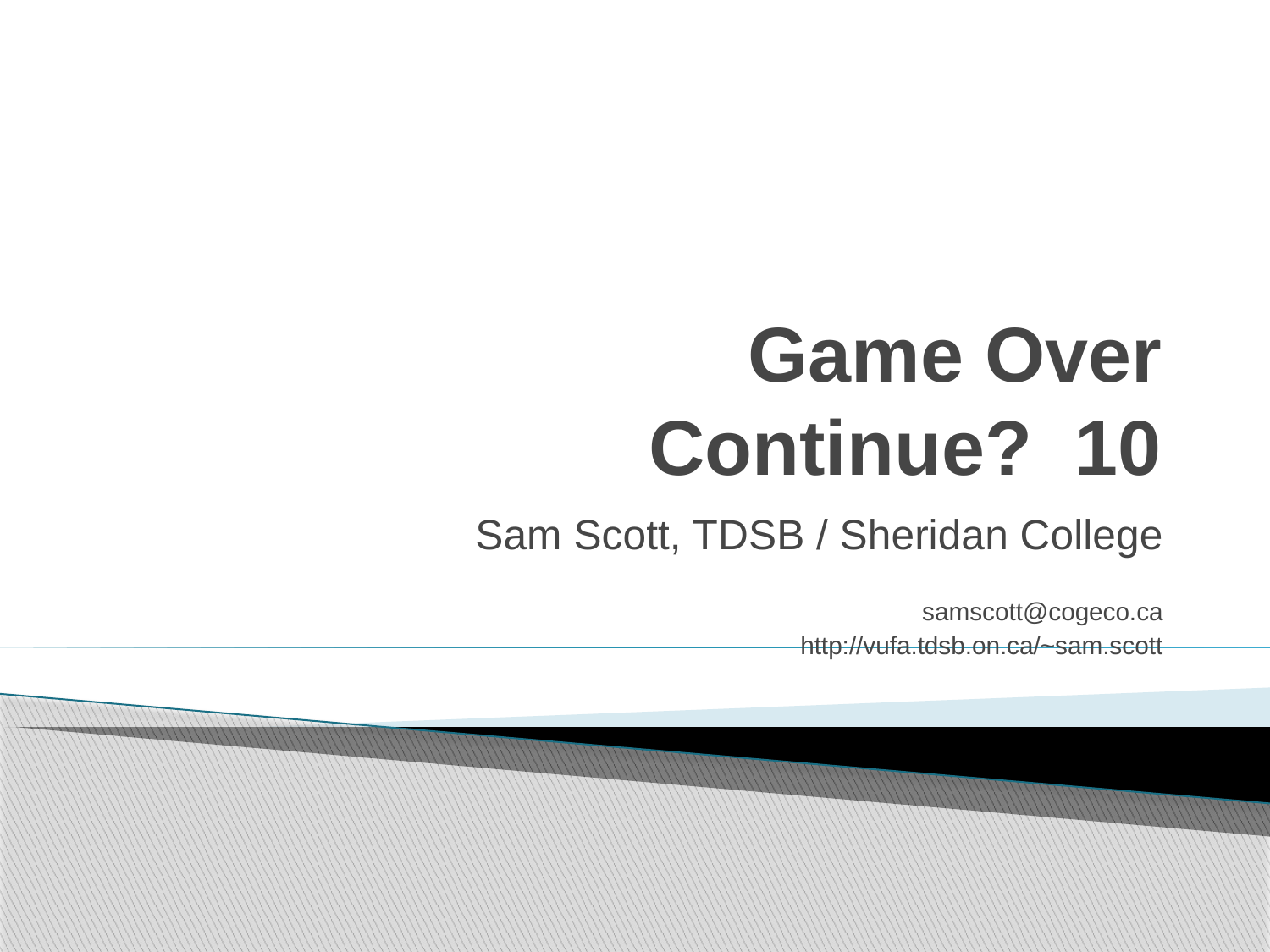

# Game Over Continue?  10
Sam Scott, TDSB / Sheridan College

samscott@cogeco.ca
http://vufa.tdsb.on.ca/~sam.scott